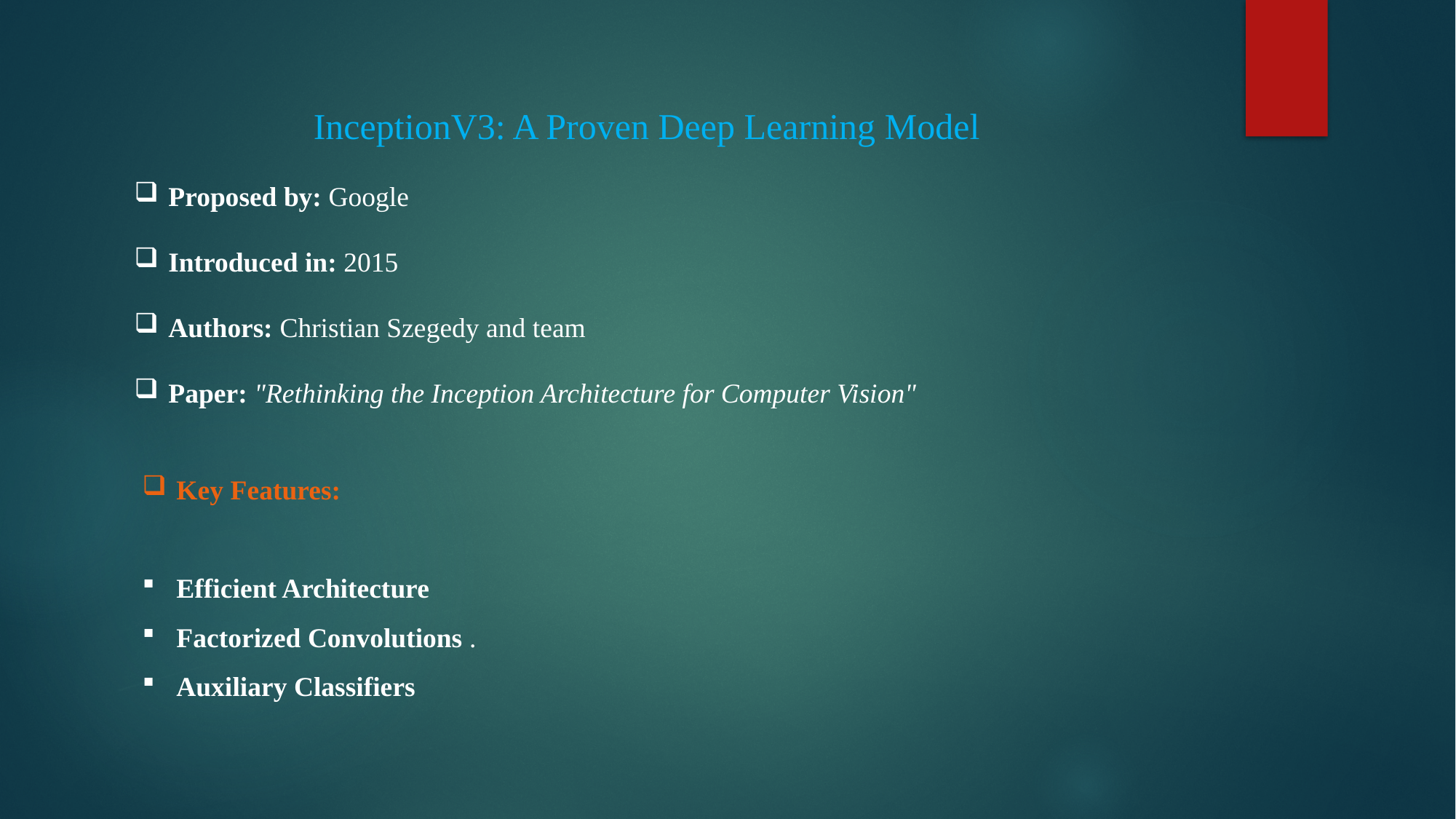

InceptionV3: A Proven Deep Learning Model
Proposed by: Google

Introduced in: 2015

Authors: Christian Szegedy and team

Paper: "Rethinking the Inception Architecture for Computer Vision"
Key Features:

Efficient Architecture
Factorized Convolutions .
Auxiliary Classifiers